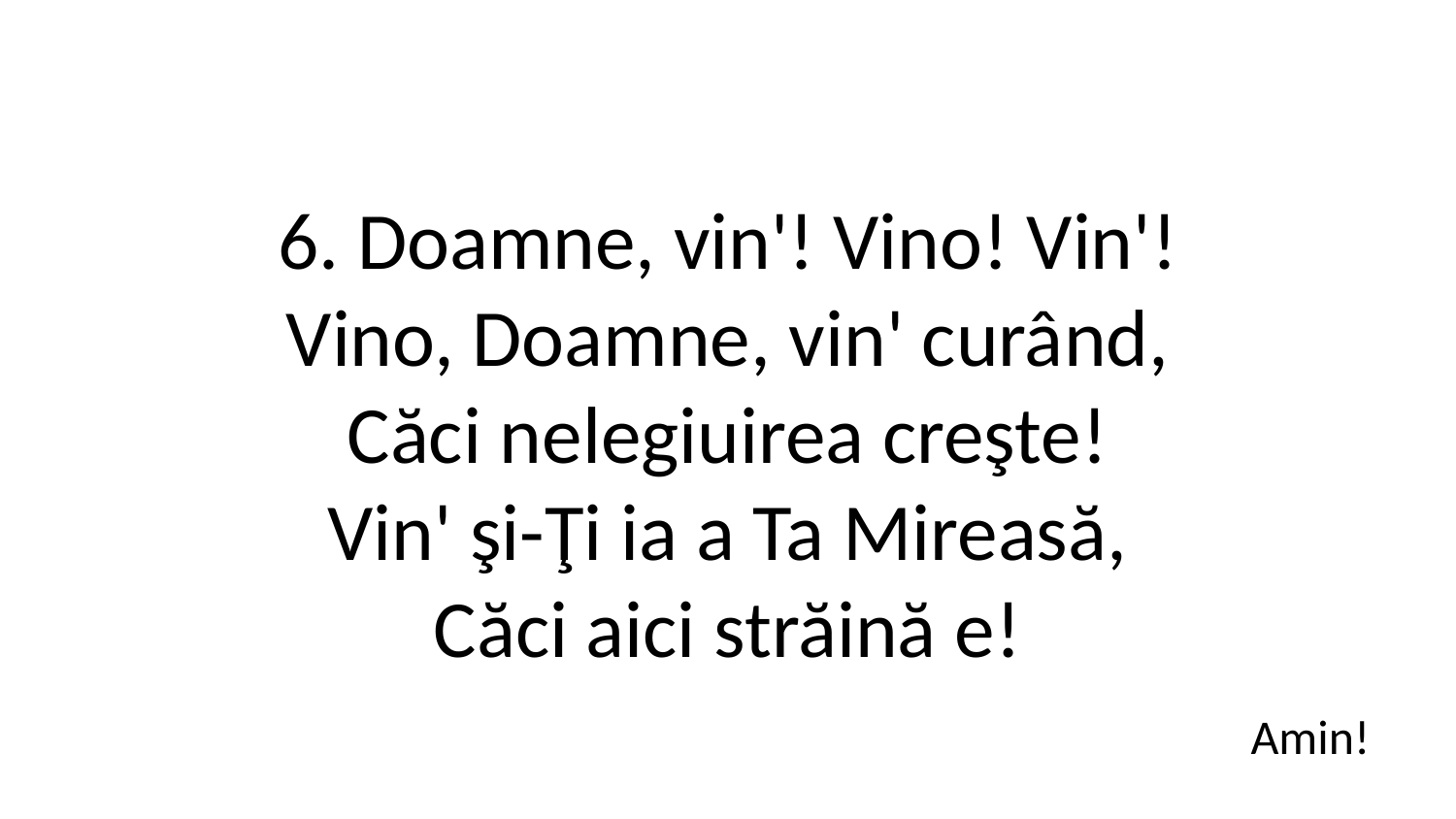

6. Doamne, vin'! Vino! Vin'!
Vino, Doamne, vin' curând,
Căci nelegiuirea creşte!
Vin' şi-Ţi ia a Ta Mireasă,
Căci aici străină e!

Amin!